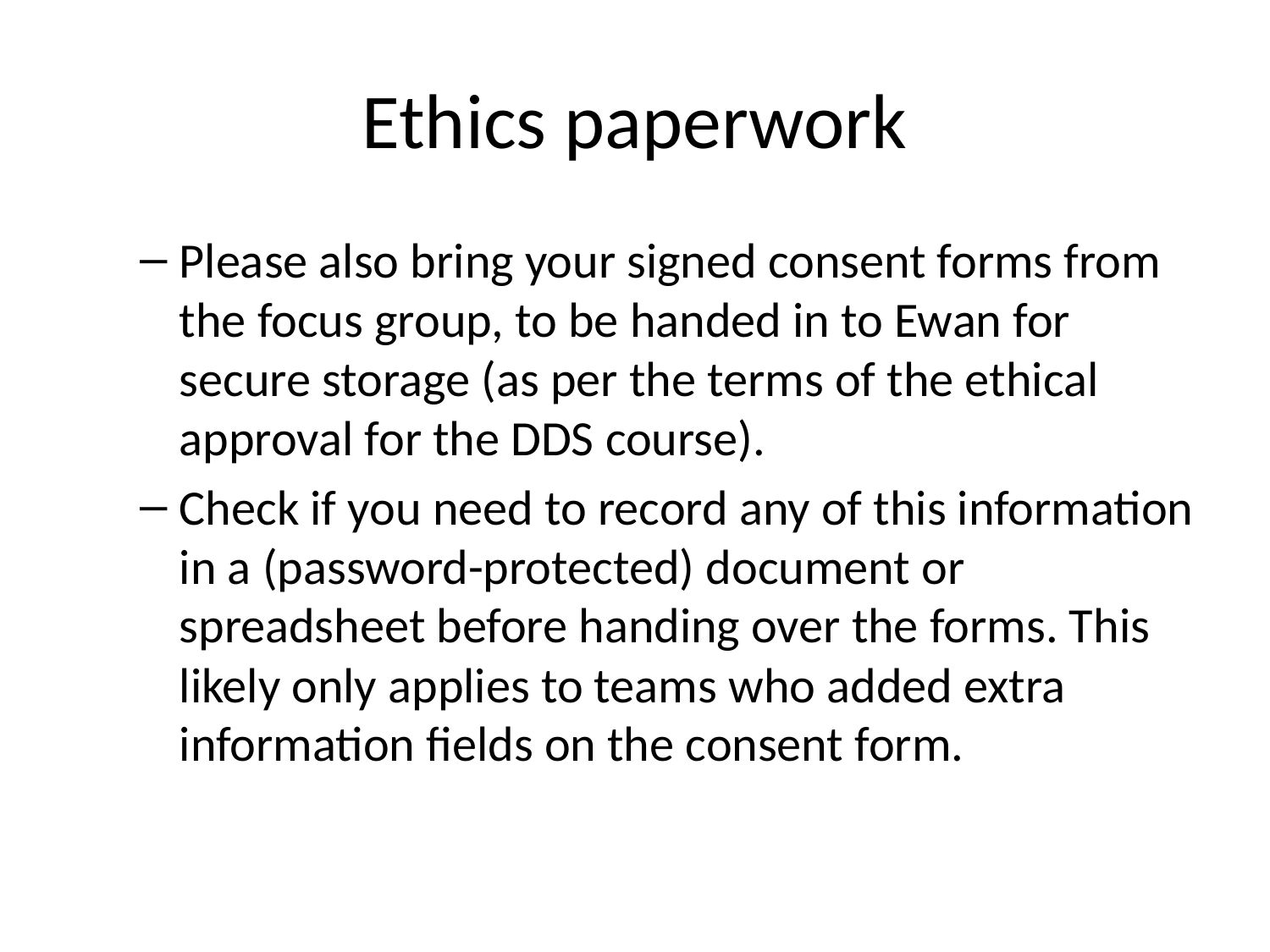

# Ethics paperwork
Please also bring your signed consent forms from the focus group, to be handed in to Ewan for secure storage (as per the terms of the ethical approval for the DDS course).
Check if you need to record any of this information in a (password-protected) document or spreadsheet before handing over the forms. This likely only applies to teams who added extra information fields on the consent form.